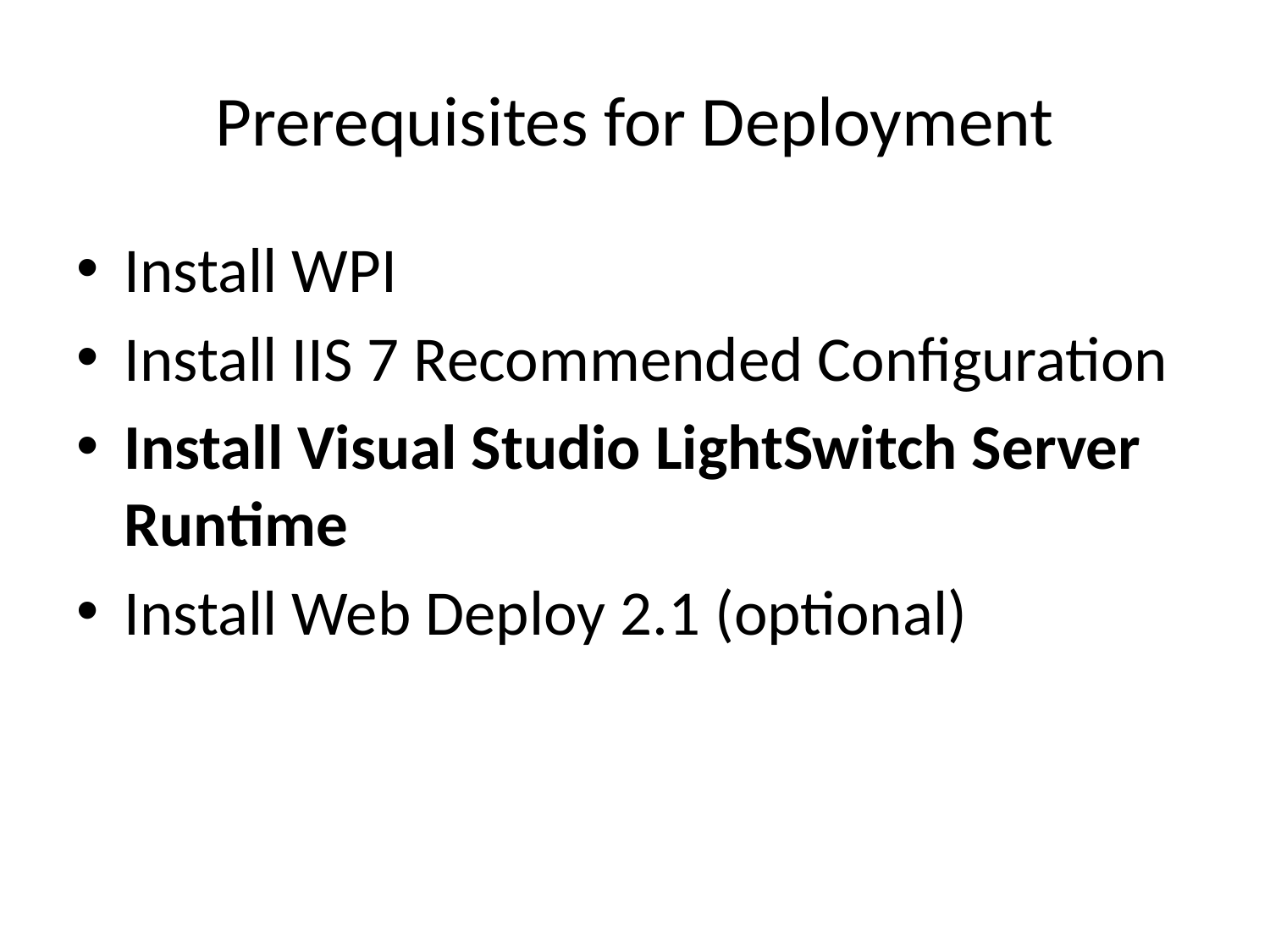

# Prerequisites for Deployment
Install WPI
Install IIS 7 Recommended Configuration
Install Visual Studio LightSwitch Server Runtime
Install Web Deploy 2.1 (optional)